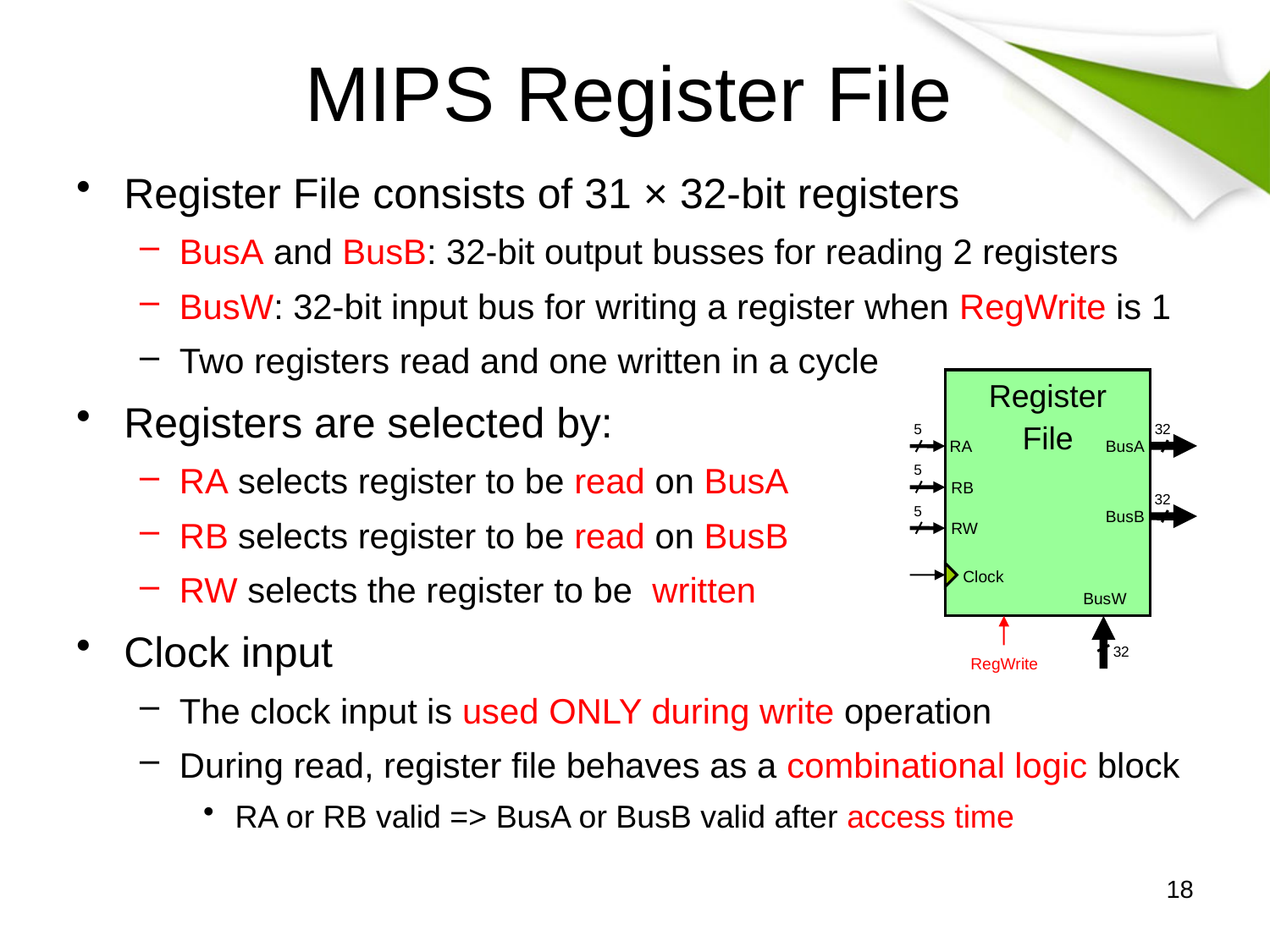

# MIPS Register File
Register File consists of 31 × 32-bit registers
BusA and BusB: 32-bit output busses for reading 2 registers
BusW: 32-bit input bus for writing a register when RegWrite is 1
Two registers read and one written in a cycle
Registers are selected by:
RA selects register to be read on BusA
RB selects register to be read on BusB
RW selects the register to be  written
Clock input
The clock input is used ONLY during write operation
During read, register file behaves as a combinational logic block
RA or RB valid => BusA or BusB valid after access time
Register
File
 5
 32
BusA
 RA

 5
RB

 32

 5
BusB
RW

Clock

BusW

 32

RegWrite
18